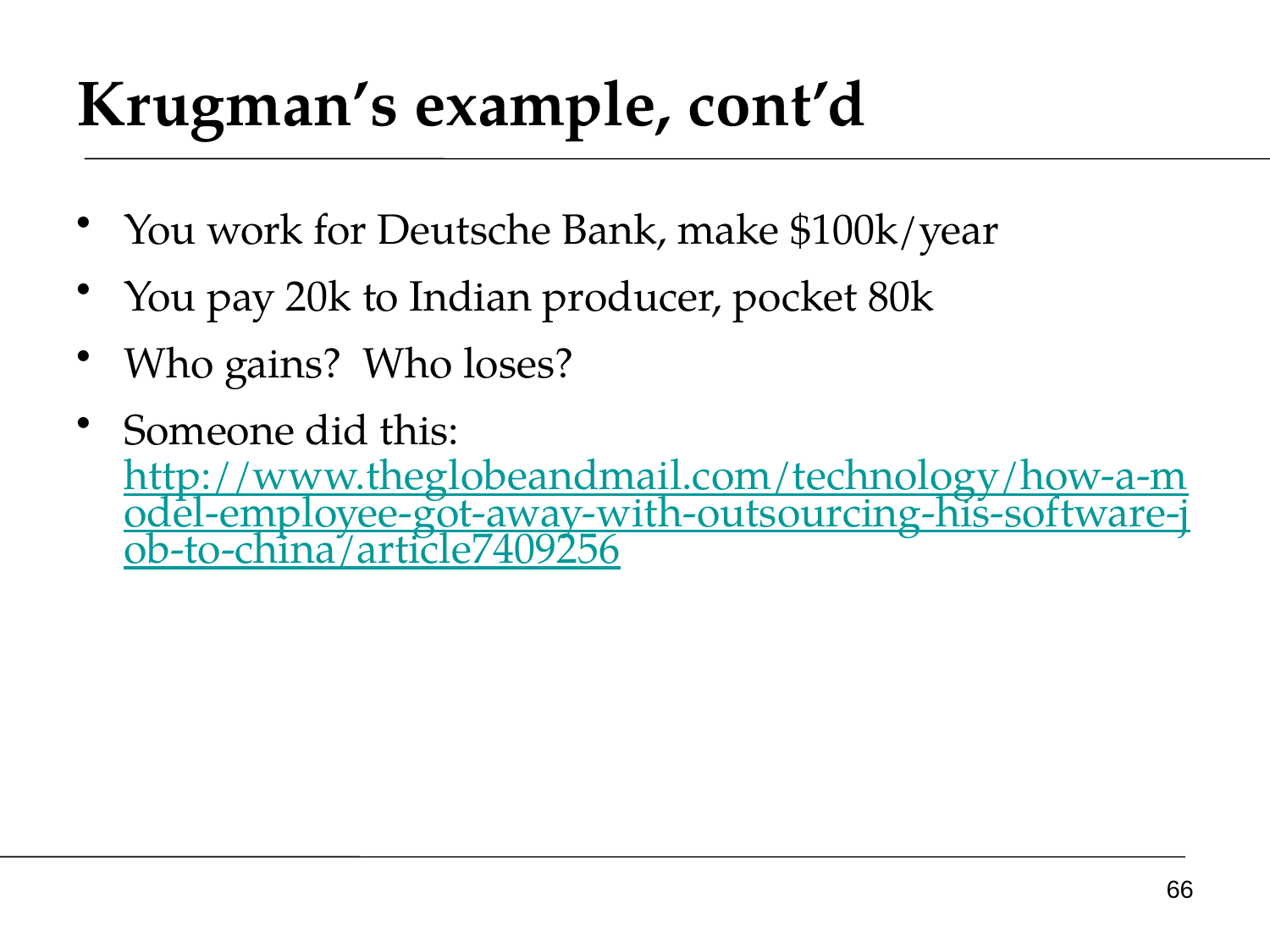

# Krugman’s example, cont’d
You work for Deutsche Bank, make $100k/year
You pay 20k to Indian producer, pocket 80k
Who gains?  Who loses?
Someone did this:  http://www.theglobeandmail.com/technology/how-a-model-employee-got-away-with-outsourcing-his-software-job-to-china/article7409256
66